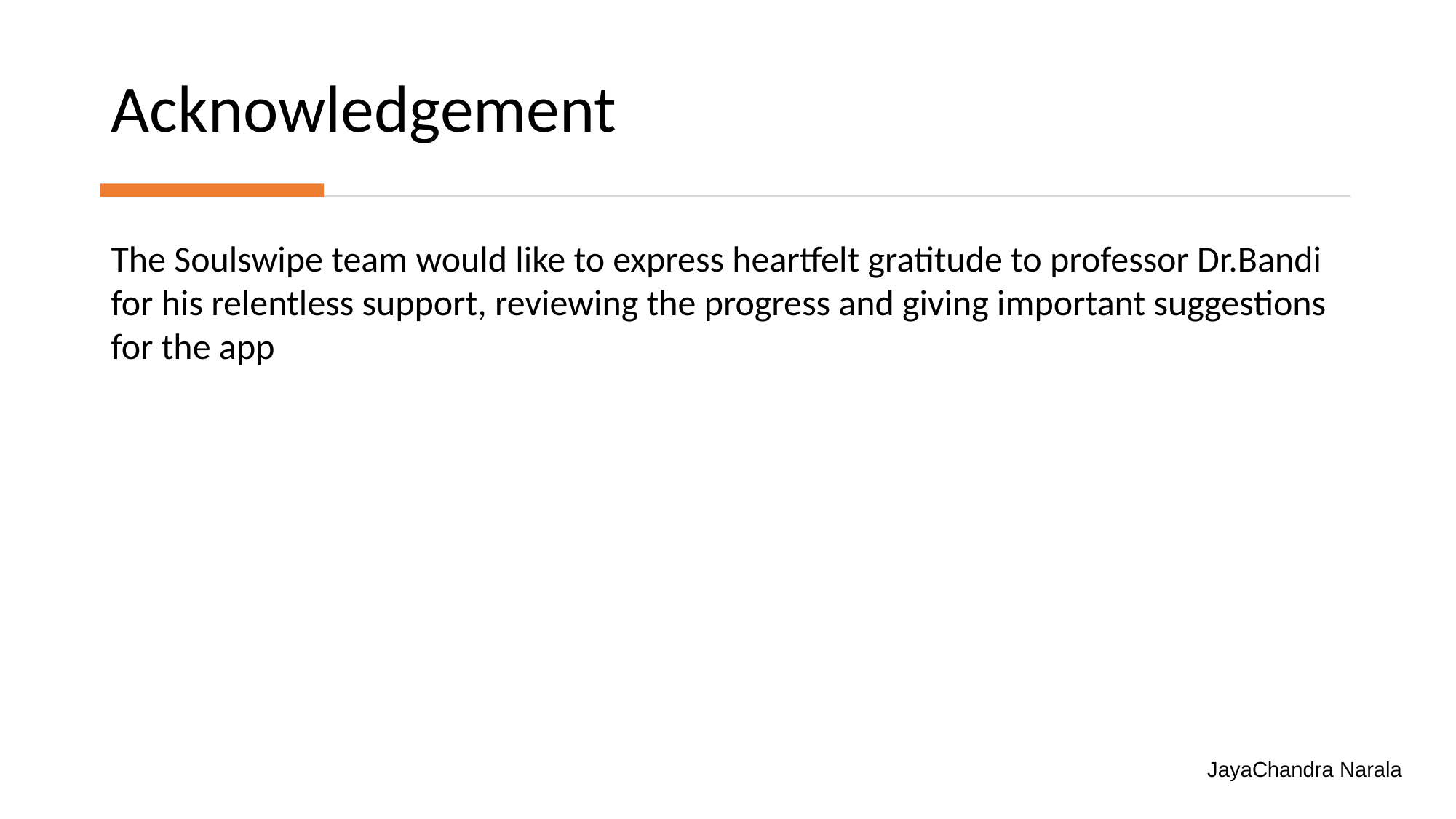

# Acknowledgement

The Soulswipe team would like to express heartfelt gratitude to professor Dr.Bandi for his relentless support, reviewing the progress and giving important suggestions for the app
JayaChandra Narala